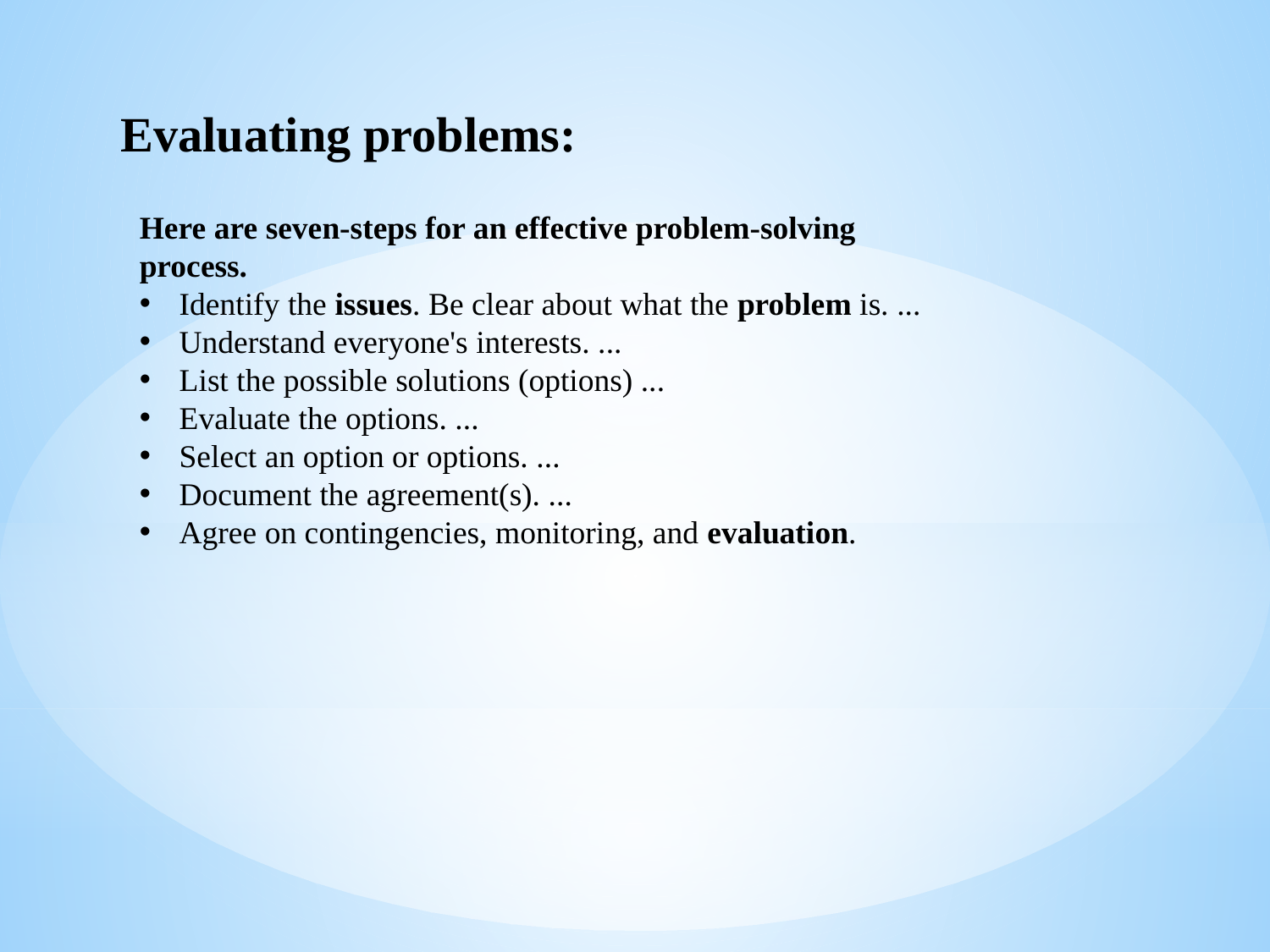

Evaluating problems:
Here are seven-steps for an effective problem-solving process.
Identify the issues. Be clear about what the problem is. ...
Understand everyone's interests. ...
List the possible solutions (options) ...
Evaluate the options. ...
Select an option or options. ...
Document the agreement(s). ...
Agree on contingencies, monitoring, and evaluation.